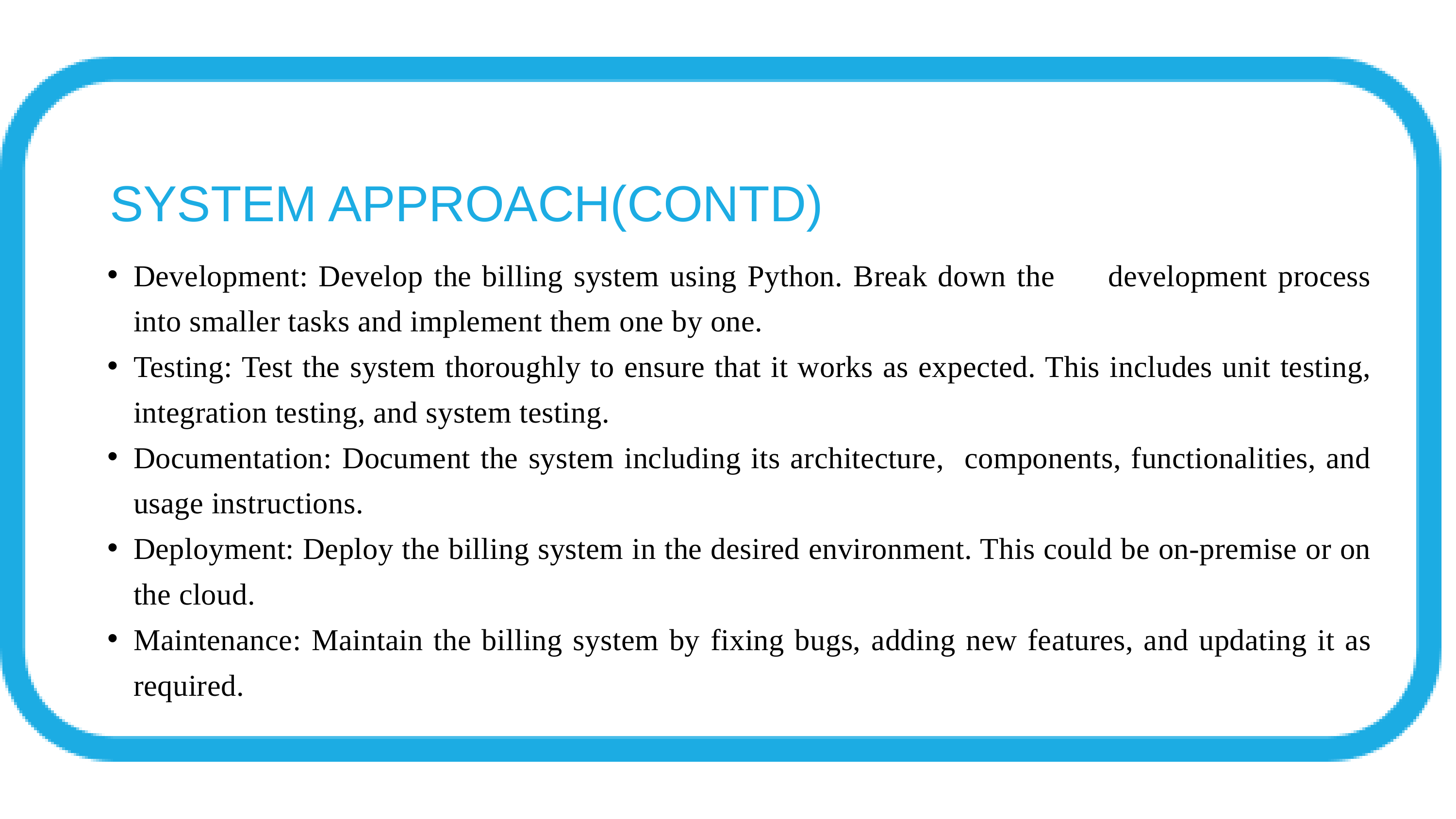

SYSTEM APPROACH(CONTD)
Development: Develop the billing system using Python. Break down the     development process into smaller tasks and implement them one by one.
Testing: Test the system thoroughly to ensure that it works as expected. This includes unit testing, integration testing, and system testing.
Documentation: Document the system including its architecture,  components, functionalities, and usage instructions.
Deployment: Deploy the billing system in the desired environment. This could be on-premise or on the cloud.
Maintenance: Maintain the billing system by fixing bugs, adding new features, and updating it as required.